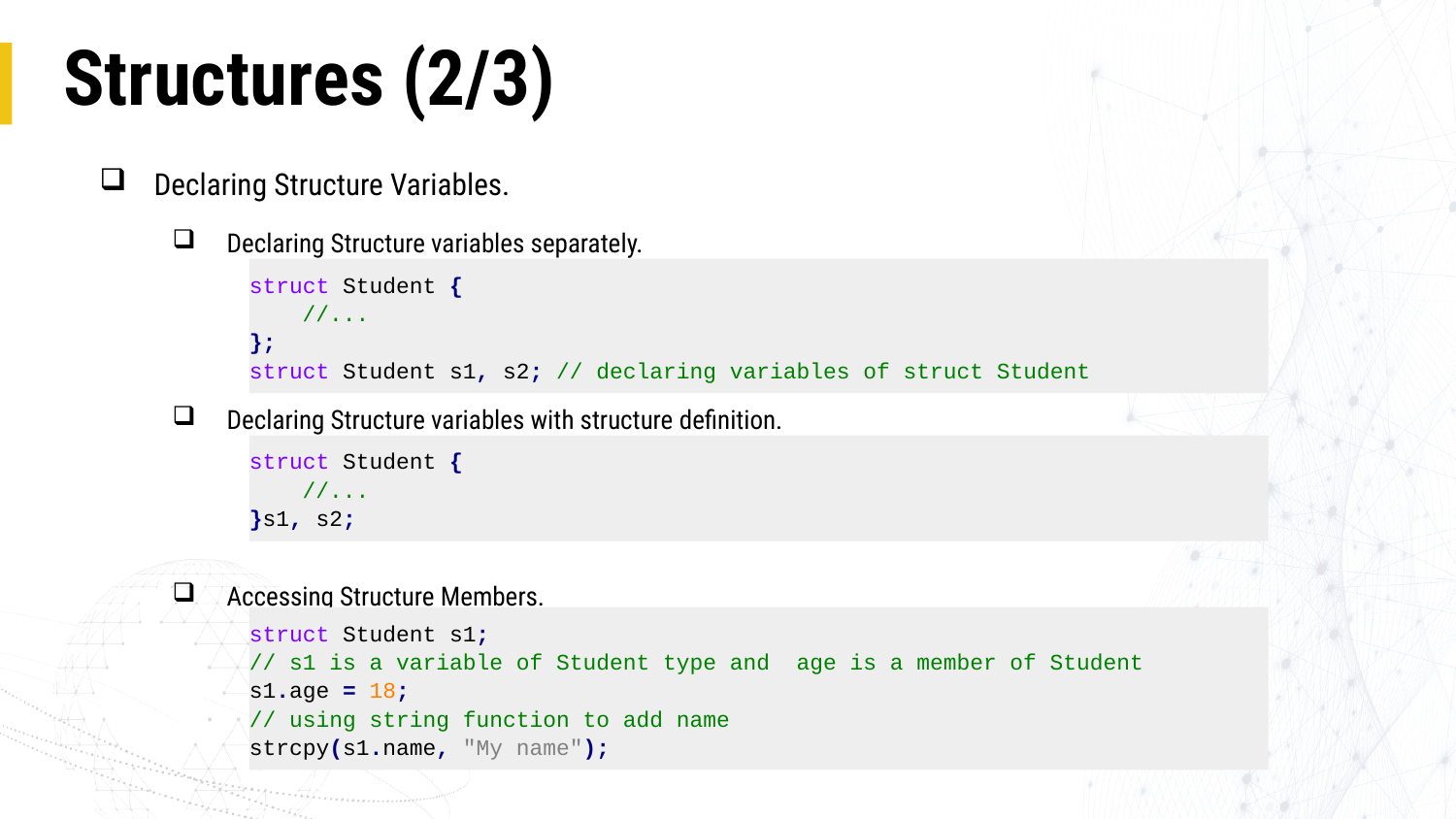

# Structures (2/3)
Declaring Structure Variables.
Declaring Structure variables separately.

Declaring Structure variables with structure definition.

Accessing Structure Members.
struct Student {
    //...
};
struct Student s1, s2; // declaring variables of struct Student
struct Student {
    //...
}s1, s2;
struct Student s1;
// s1 is a variable of Student type and  age is a member of Student
s1.age = 18;
// using string function to add name
strcpy(s1.name, "My name");